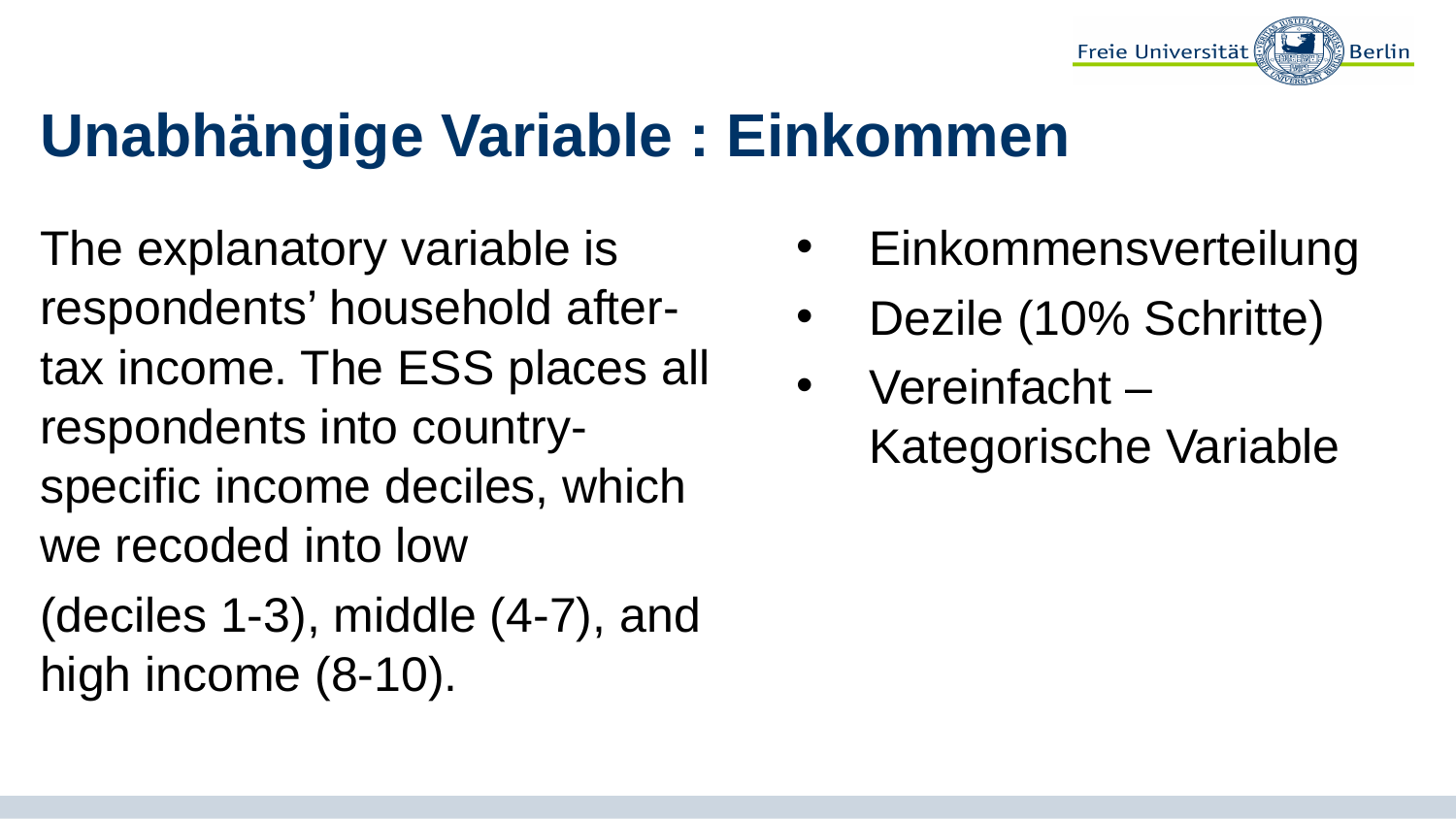

# Unabhängige Variable : Einkommen
The explanatory variable is respondents’ household after-tax income. The ESS places all respondents into country-specific income deciles, which we recoded into low
(deciles 1-3), middle (4-7), and high income (8-10).
Einkommensverteilung
Dezile (10% Schritte)
Vereinfacht – Kategorische Variable